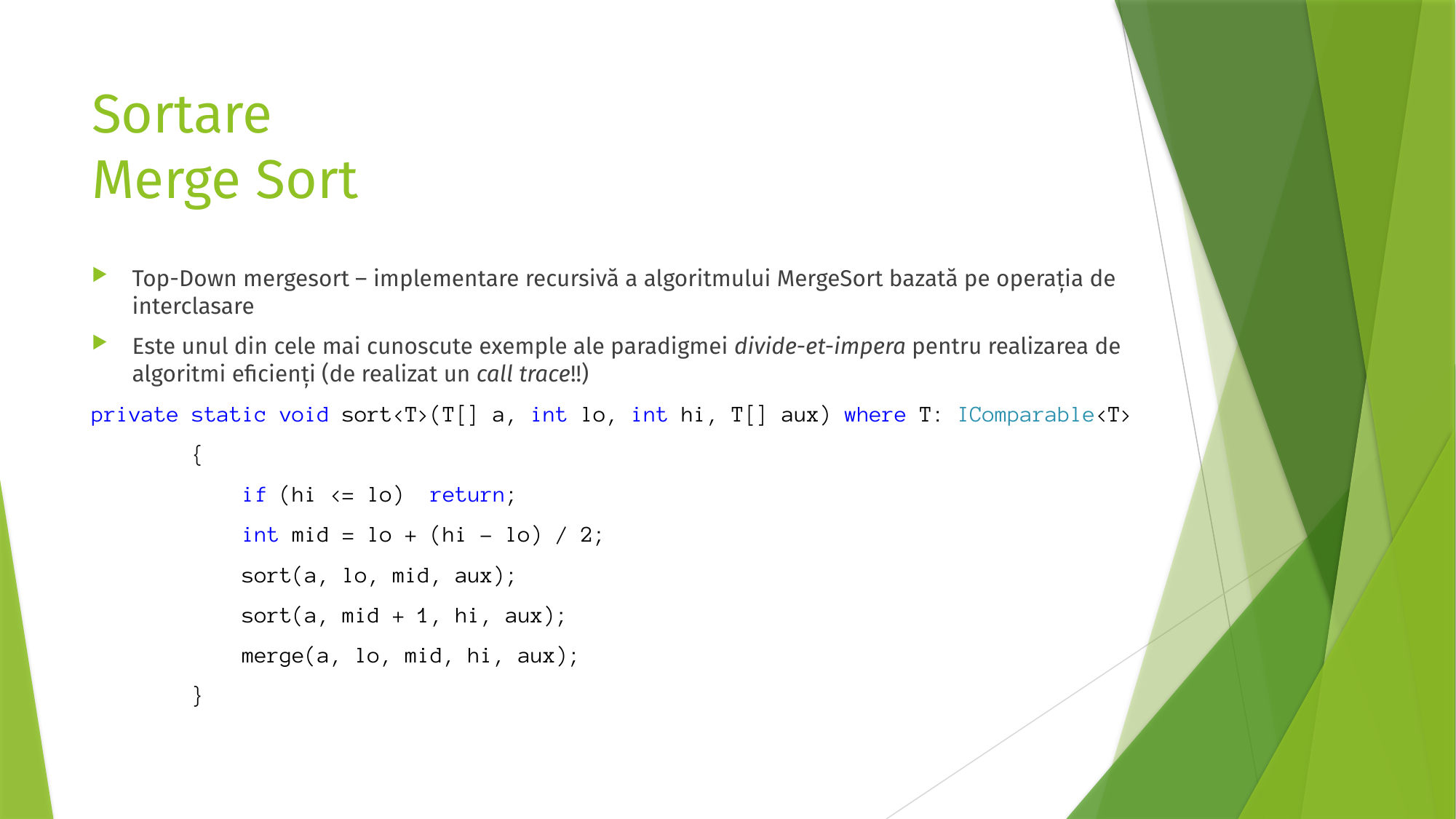

# Sortare Merge Sort
Top-Down mergesort – implementare recursivă a algoritmului MergeSort bazată pe operația de interclasare
Este unul din cele mai cunoscute exemple ale paradigmei divide-et-impera pentru realizarea de algoritmi eficienți (de realizat un call trace!!)
private static void sort<T>(T[] a, int lo, int hi, T[] aux) where T: IComparable<T>
        {
            if (hi <= lo)  return;
            int mid = lo + (hi - lo) / 2;
            sort(a, lo, mid, aux);
            sort(a, mid + 1, hi, aux);
            merge(a, lo, mid, hi, aux);
        }